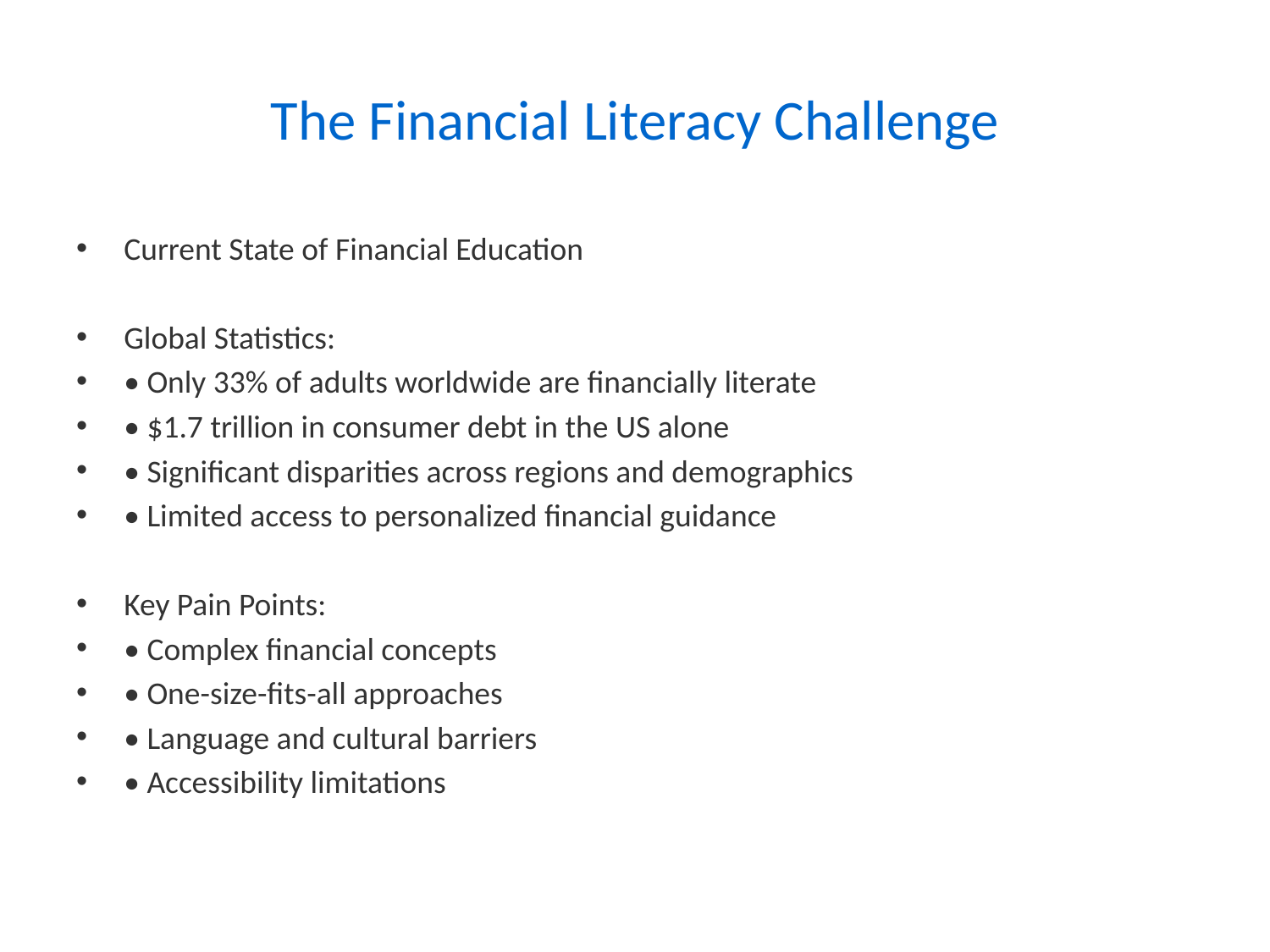

# The Financial Literacy Challenge
Current State of Financial Education

Global Statistics:
• Only 33% of adults worldwide are financially literate
• $1.7 trillion in consumer debt in the US alone
• Significant disparities across regions and demographics
• Limited access to personalized financial guidance

Key Pain Points:
• Complex financial concepts
• One-size-fits-all approaches
• Language and cultural barriers
• Accessibility limitations